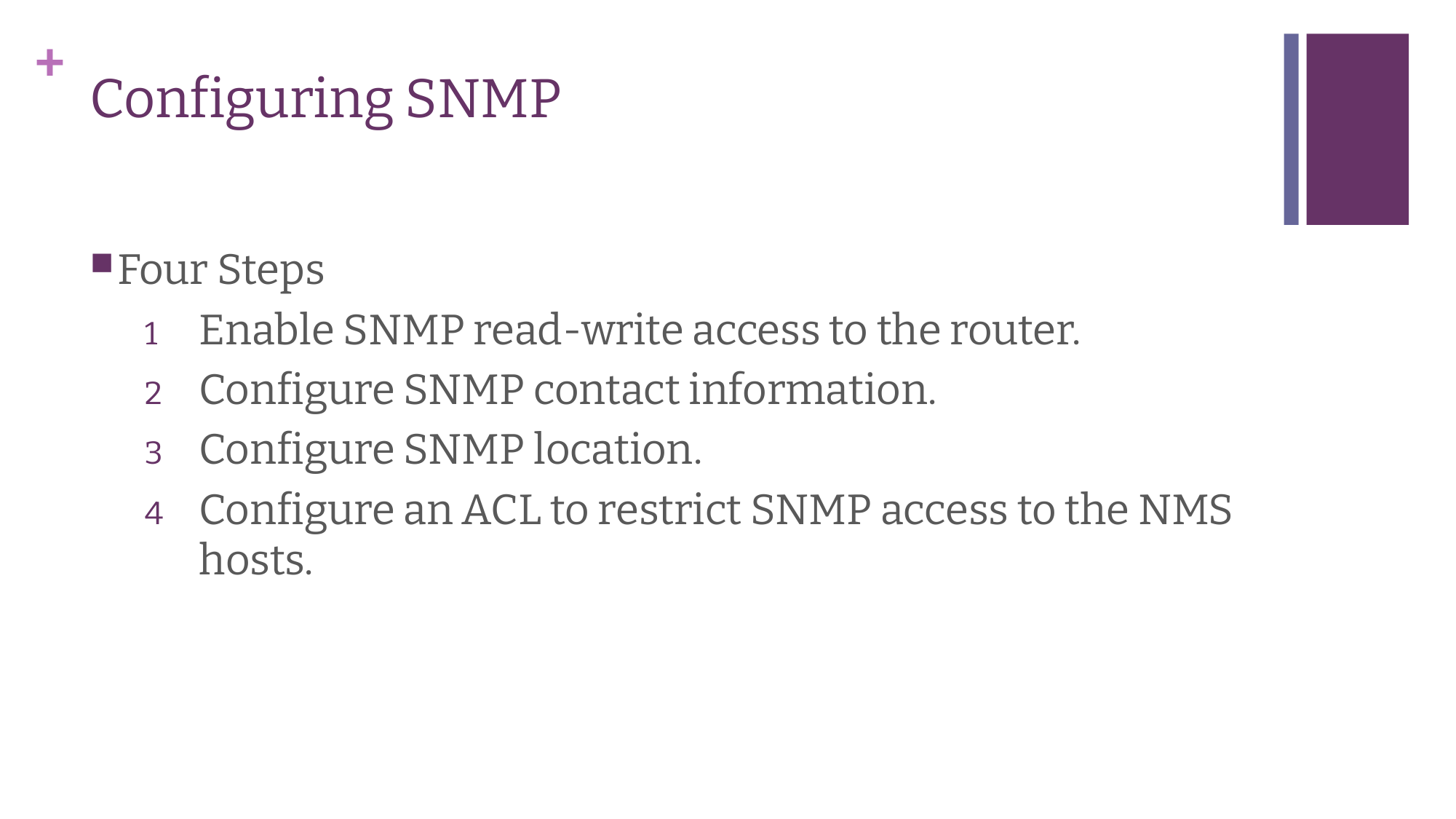

# Configuring SNMP
Four Steps
Enable SNMP read-write access to the router.
Configure SNMP contact information.
Configure SNMP location.
Configure an ACL to restrict SNMP access to the NMS hosts.